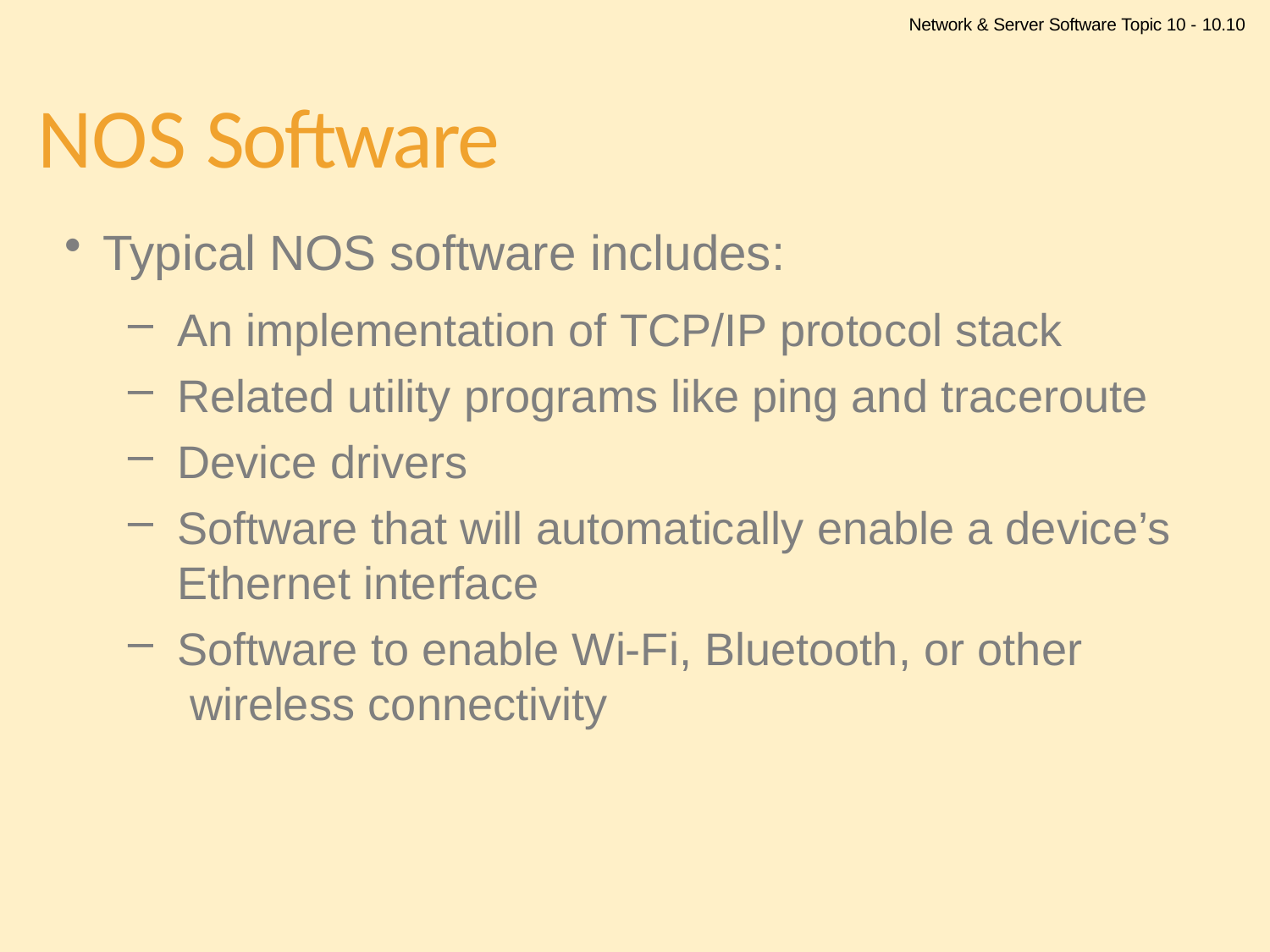

Network & Server Software Topic 10 - 10.10
# NOS Software
Typical NOS software includes:
An implementation of TCP/IP protocol stack
Related utility programs like ping and traceroute
Device drivers
Software that will automatically enable a device’s
Ethernet interface
Software to enable Wi-Fi, Bluetooth, or other  wireless connectivity